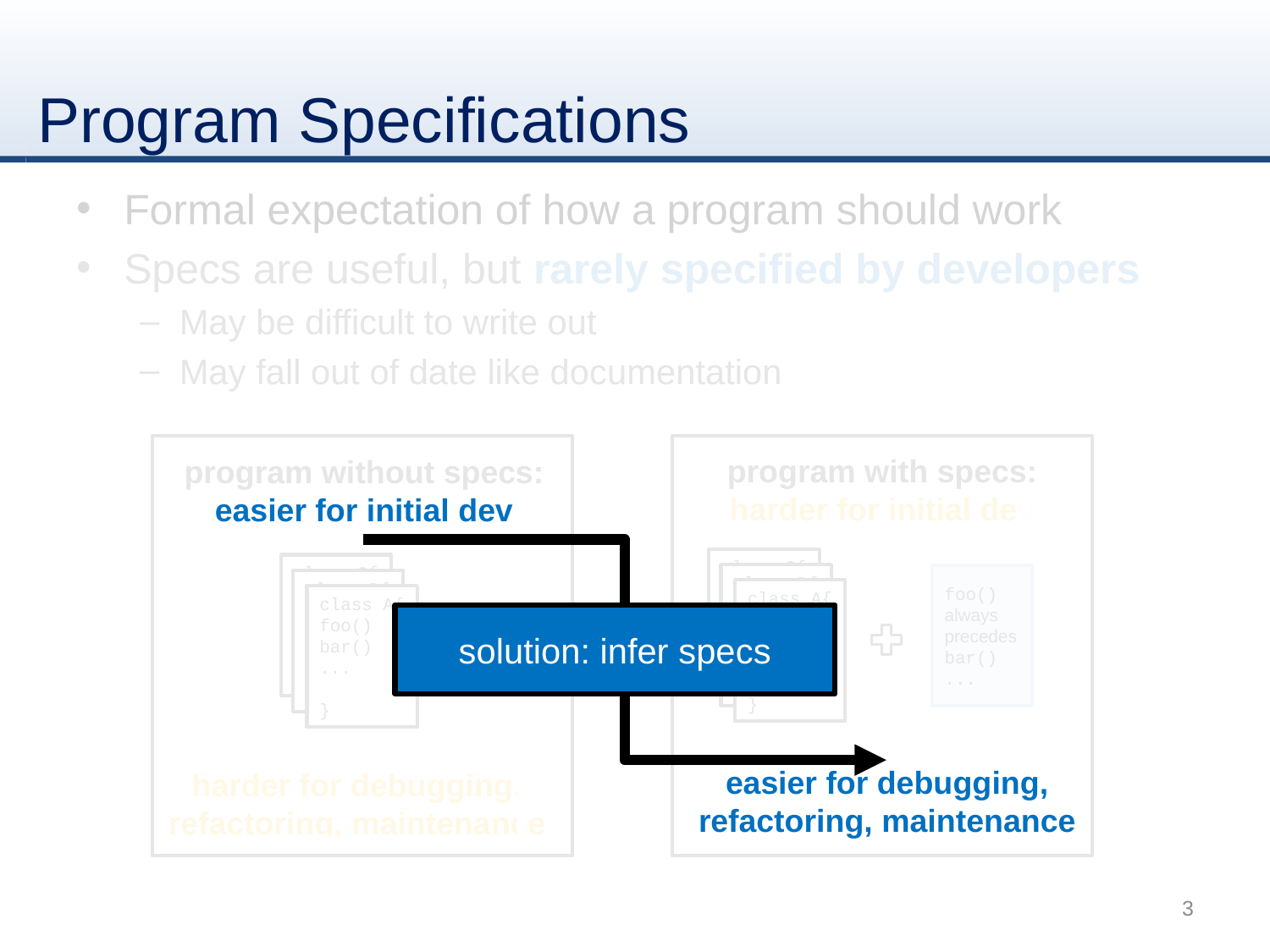

# Program Specifications

Formal expectation of how a program should work
Specs are useful, but rarely specified by developers
May be difficult to write out
May fall out of date like documentation

program with specs:
harder for initial dev
program without specs:
easier for initial dev

class C{
oo()
ar()
...

}
class C{
oo()
ar()
...

}
class B{
ping()
pongar()
...

}
foo() always precedes
bar()
...
class B{
ping()
pongar()
...

}
class A{
foo()
bar()
...

}
class A{
foo()
bar()
...

}
solution: infer specs

easier for debugging,
refactoring, maintenance
harder for debugging,
refactoring, maintenance
3